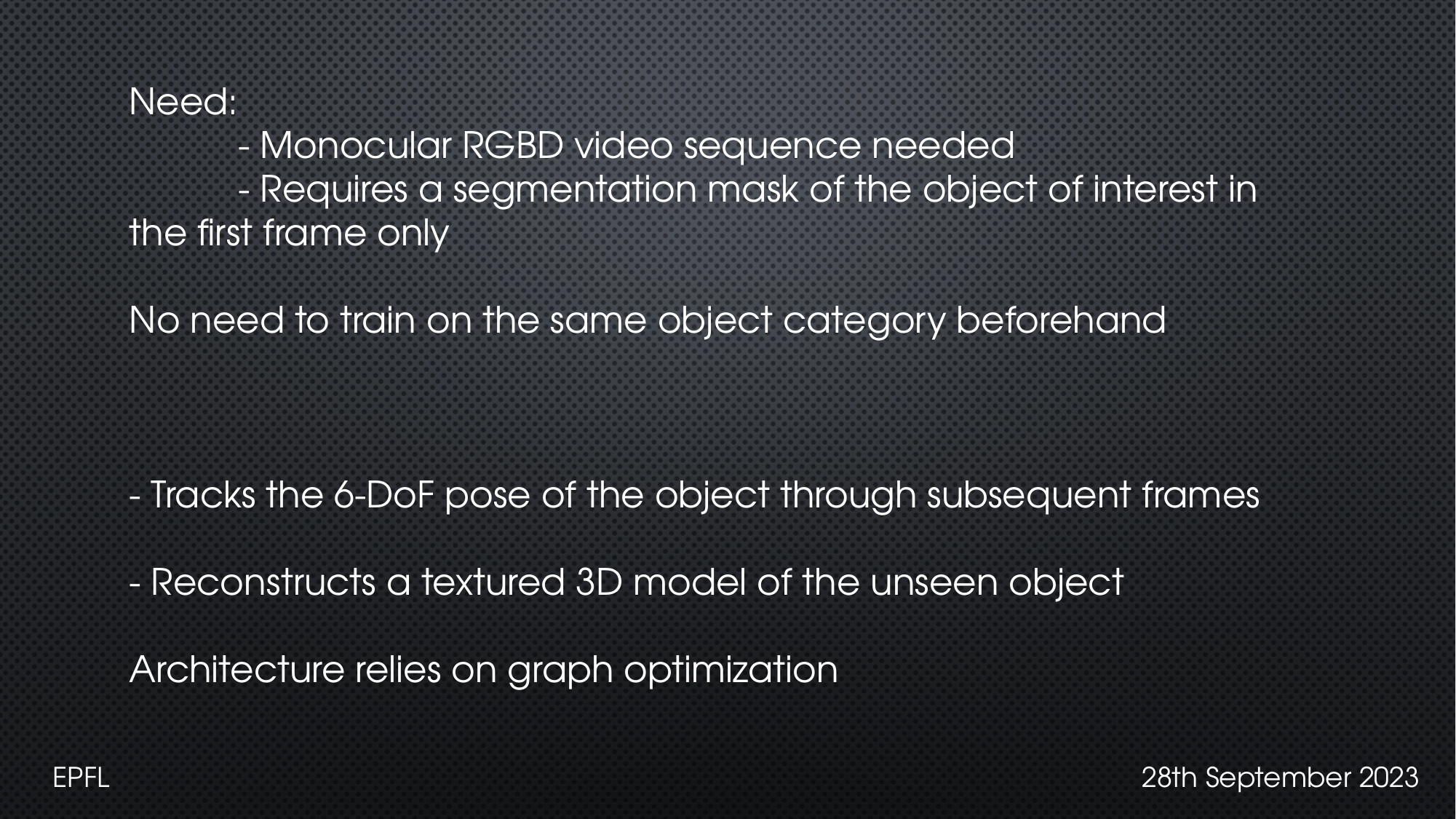

Need:
	- Monocular RGBD video sequence needed
	- Requires a segmentation mask of the object of interest in the first frame only

No need to train on the same object category beforehand

- Tracks the 6-DoF pose of the object through subsequent frames

- Reconstructs a textured 3D model of the unseen object

Architecture relies on graph optimization

EPFL
28th September 2023